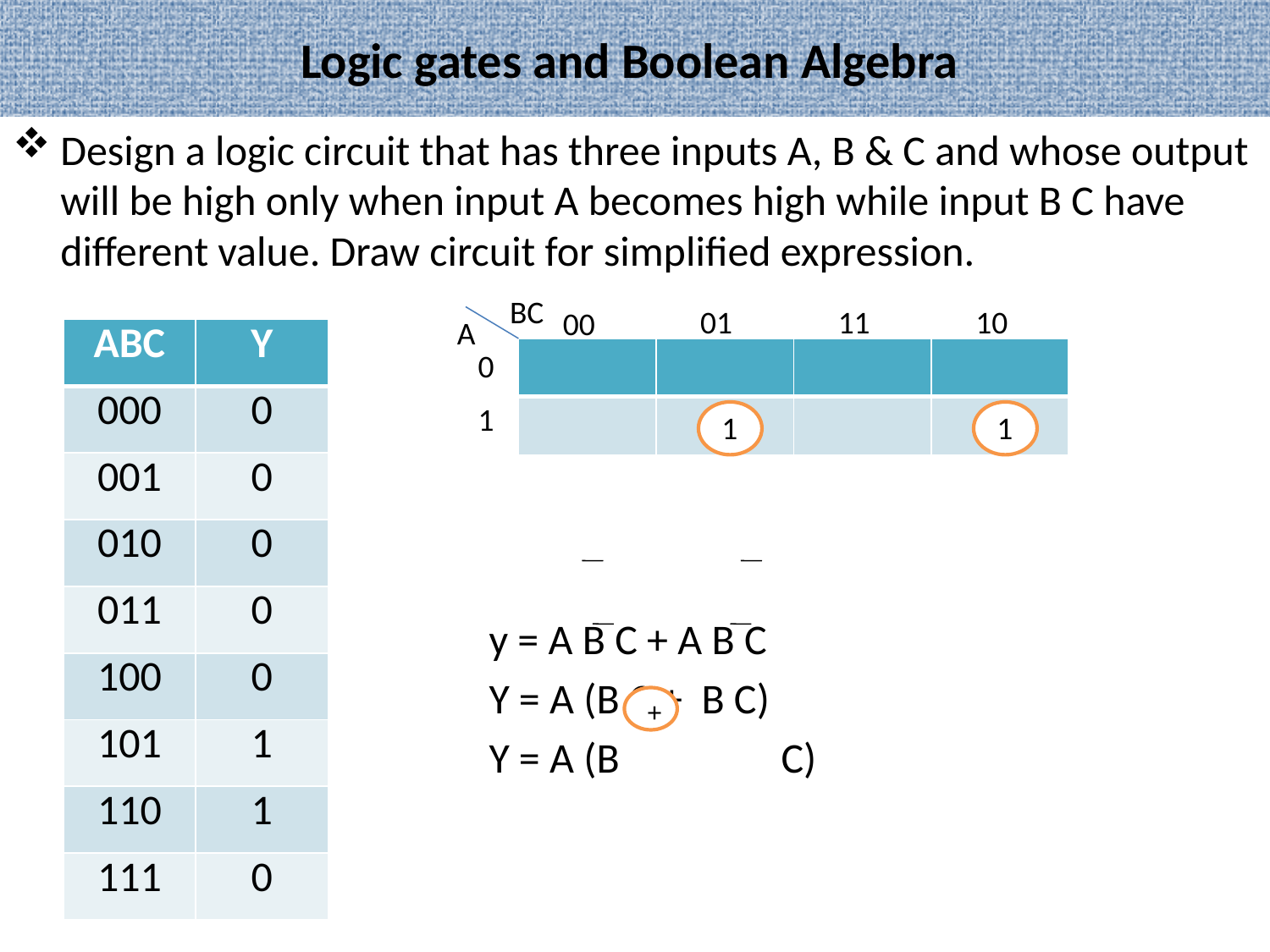

# Logic gates and Boolean Algebra
Design a logic circuit that has three inputs A, B & C and whose output will be high only when input A becomes high while input B C have different value. Draw circuit for simplified expression.

	y = A B C + A B C
	Y = A (B C +  B C)
	Y = A (B	    C)

BC
01
11
10
00
A
| ABC | Y |
| --- | --- |
| 000 | 0 |
| 001 | 0 |
| 010 | 0 |
| 011 | 0 |
| 100 | 0 |
| 101 | 1 |
| 110 | 1 |
| 111 | 0 |
|  |  |  |  |
| --- | --- | --- | --- |
|  |  |  |  |
0
1

1

1

+